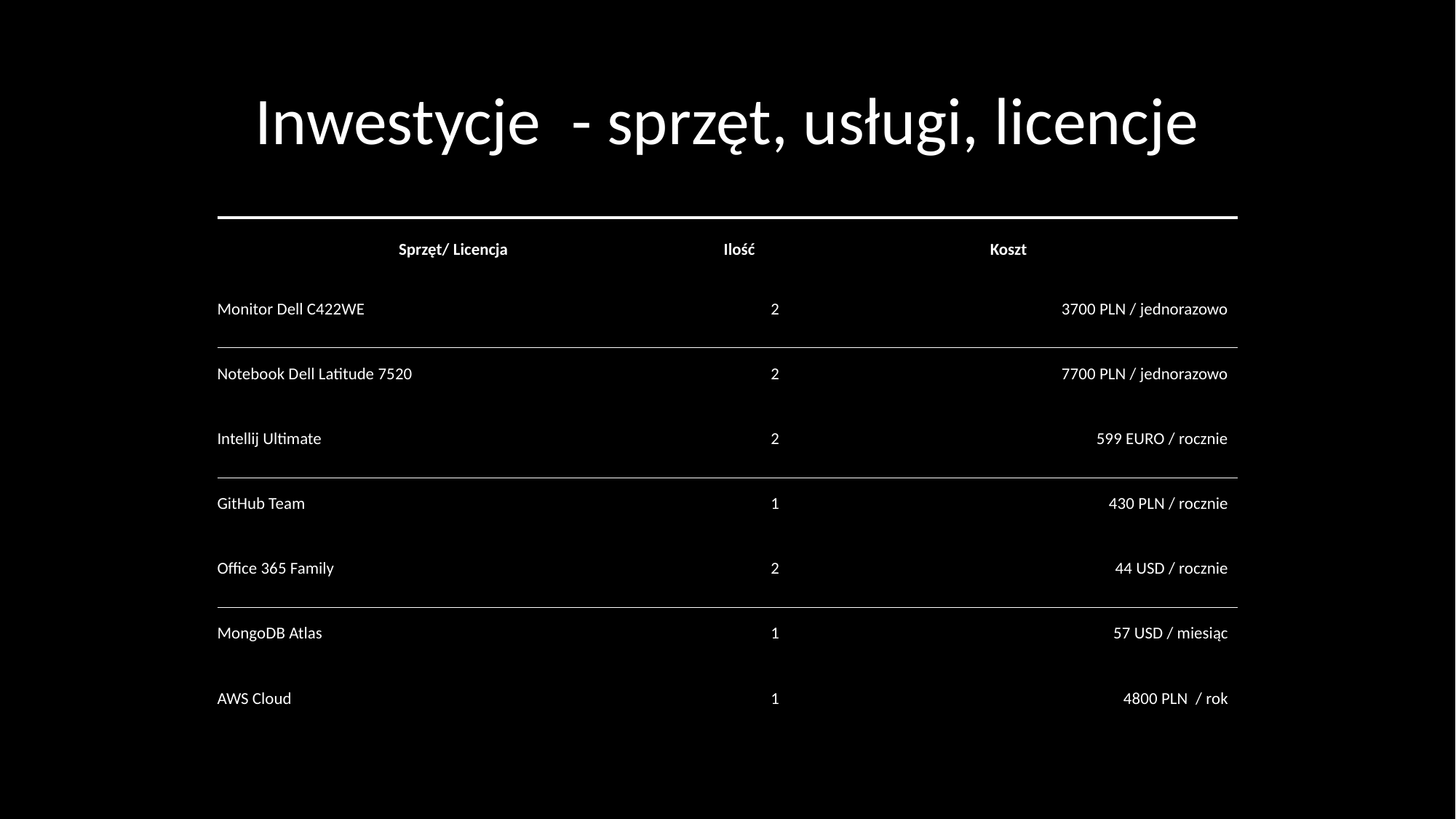

# Inwestycje  - sprzęt, usługi, licencje
| Sprzęt/ Licencja | Ilość | Koszt |
| --- | --- | --- |
| Monitor Dell C422WE | 2 | 3700 PLN / jednorazowo |
| Notebook Dell Latitude 7520 | 2 | 7700 PLN / jednorazowo |
| Intellij Ultimate | 2 | 599 EURO / rocznie |
| GitHub Team | 1 | 430 PLN / rocznie |
| Office 365 Family | 2 | 44 USD / rocznie |
| MongoDB Atlas | 1 | 57 USD / miesiąc |
| AWS Cloud | 1 | 4800 PLN  / rok |